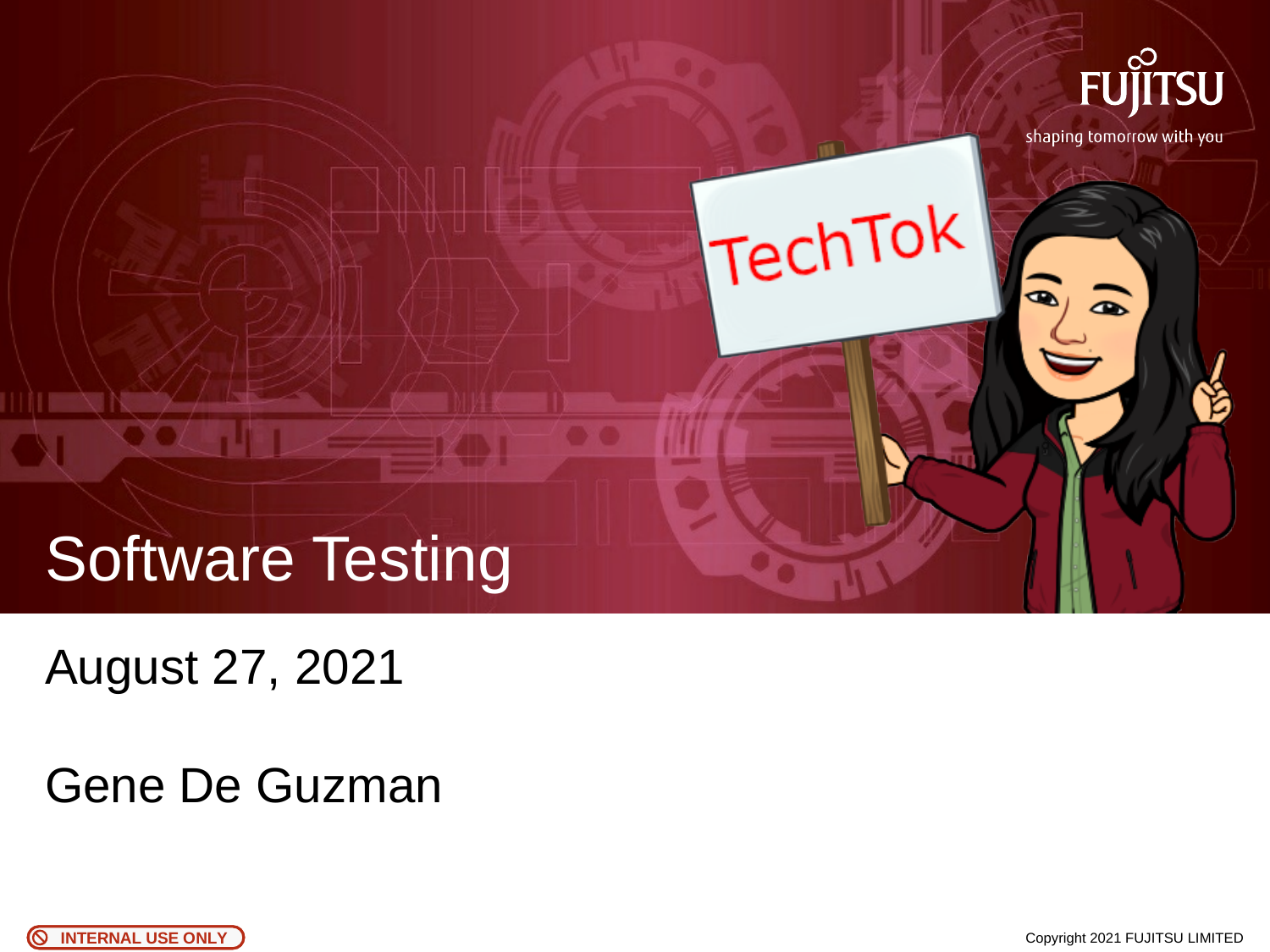

Software Testing
August 27, 2021

Gene De Guzman
1
Copyright 2021 FUJITSU LIMITED